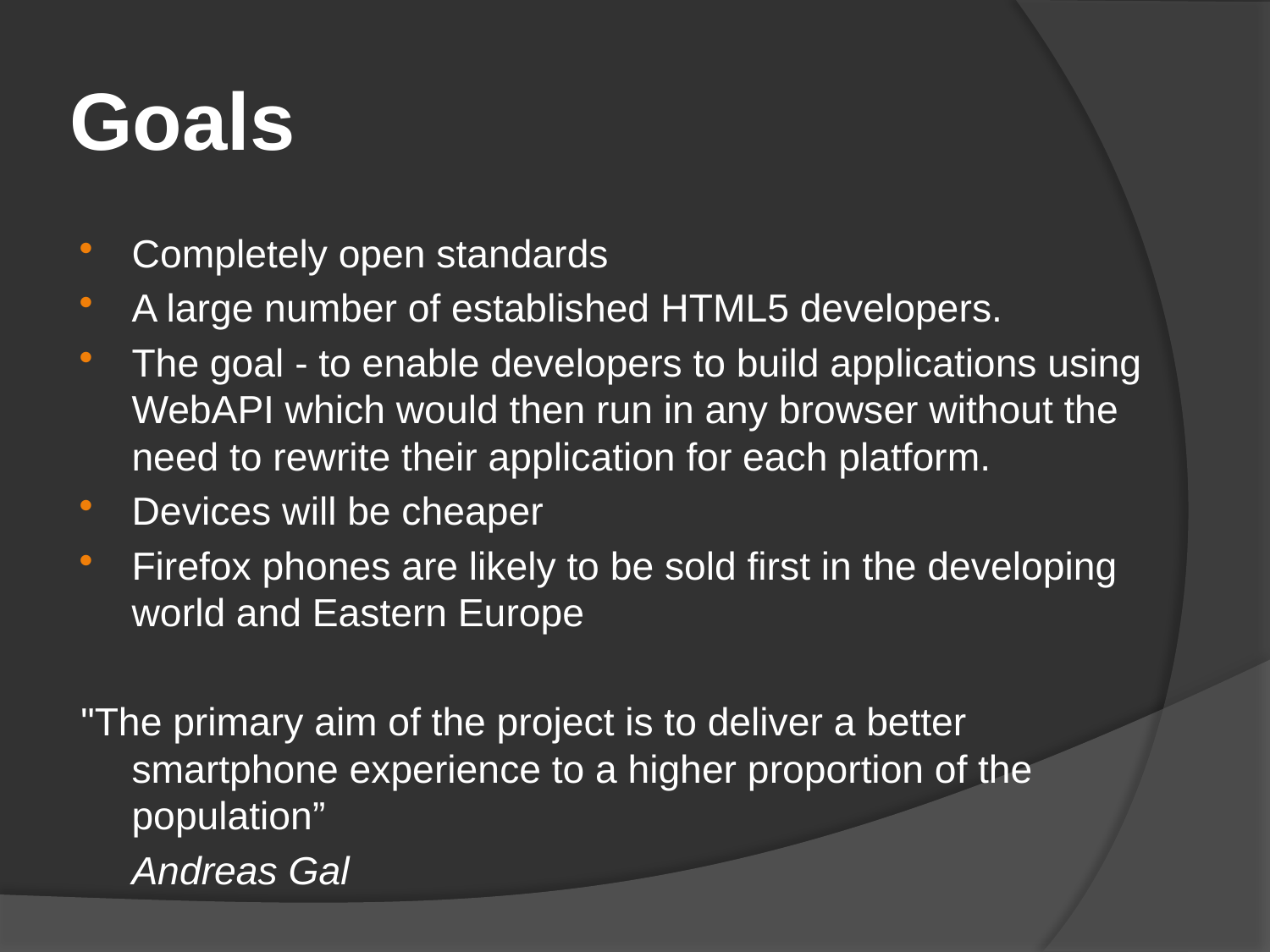

# Goals
Completely open standards
A large number of established HTML5 developers.
The goal - to enable developers to build applications using WebAPI which would then run in any browser without the need to rewrite their application for each platform.
Devices will be cheaper
Firefox phones are likely to be sold first in the developing world and Eastern Europe

"The primary aim of the project is to deliver a better smartphone experience to a higher proportion of the 	population”
							Andreas Gal